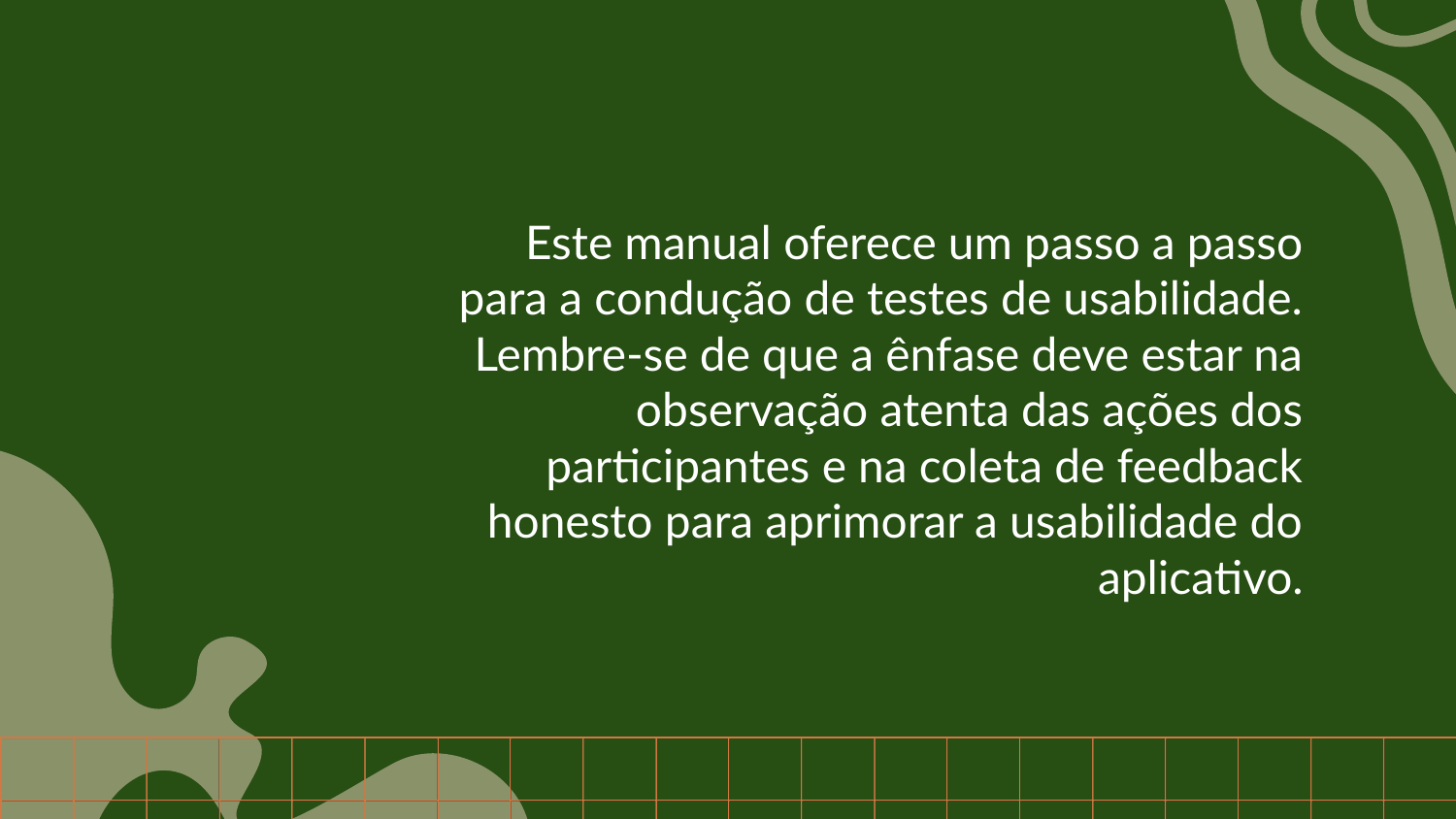

Este manual oferece um passo a passo para a condução de testes de usabilidade.
 Lembre-se de que a ênfase deve estar na observação atenta das ações dos participantes e na coleta de feedback honesto para aprimorar a usabilidade do aplicativo.